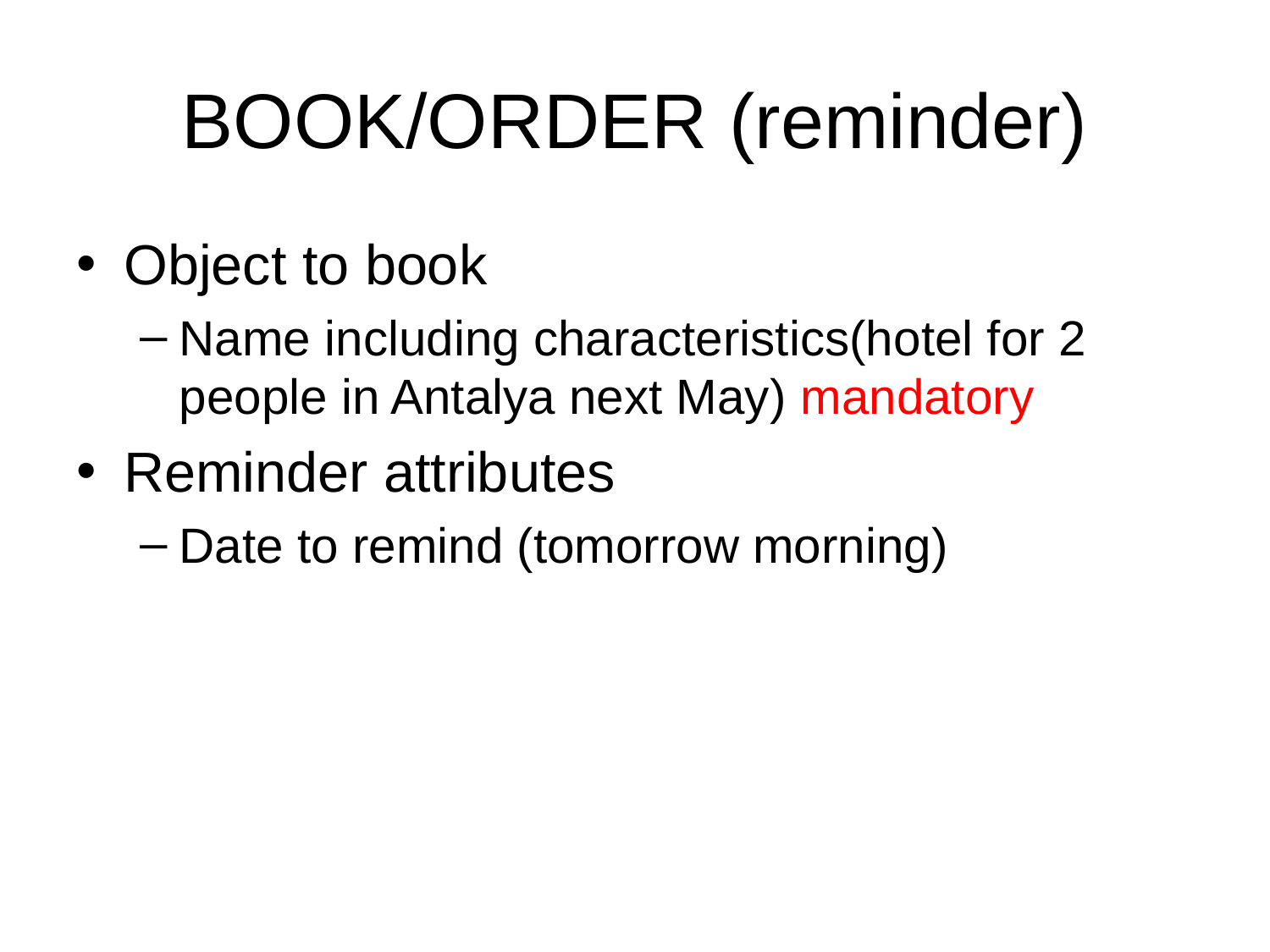

# BOOK/ORDER (reminder)
Object to book
Name including characteristics(hotel for 2 people in Antalya next May) mandatory
Reminder attributes
Date to remind (tomorrow morning)